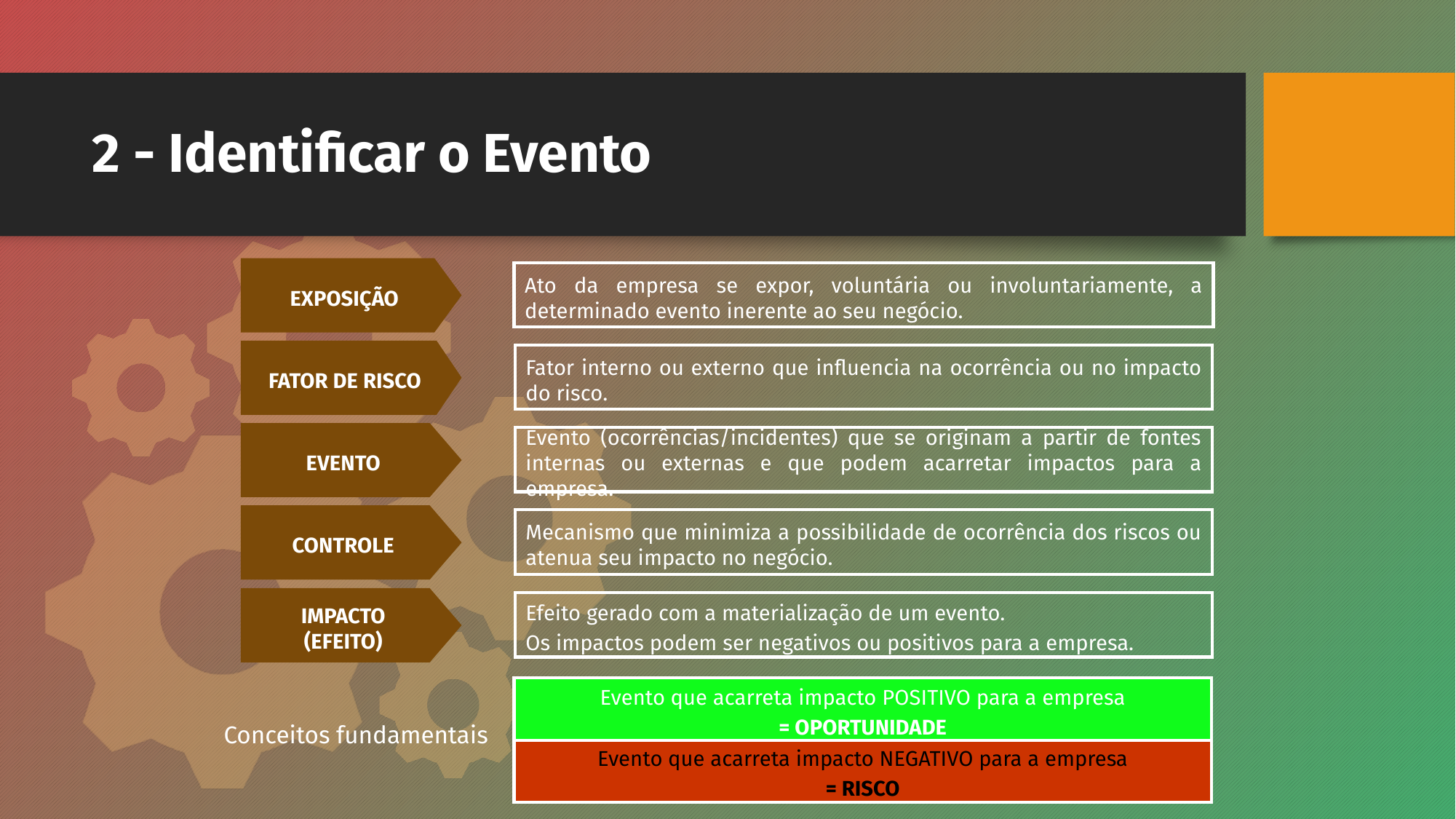

# 2 - Identificar o Evento
EXPOSIÇÃO
Ato da empresa se expor, voluntária ou involuntariamente, a determinado evento inerente ao seu negócio.
FATOR DE RISCO
Fator interno ou externo que influencia na ocorrência ou no impacto do risco.
EVENTO
Evento (ocorrências/incidentes) que se originam a partir de fontes internas ou externas e que podem acarretar impactos para a empresa.
CONTROLE

Mecanismo que minimiza a possibilidade de ocorrência dos riscos ou atenua seu impacto no negócio.

IMPACTO
(EFEITO)
Efeito gerado com a materialização de um evento.
Os impactos podem ser negativos ou positivos para a empresa.
Evento que acarreta impacto POSITIVO para a empresa
= OPORTUNIDADE
Conceitos fundamentais
Evento que acarreta impacto NEGATIVO para a empresa
= RISCO